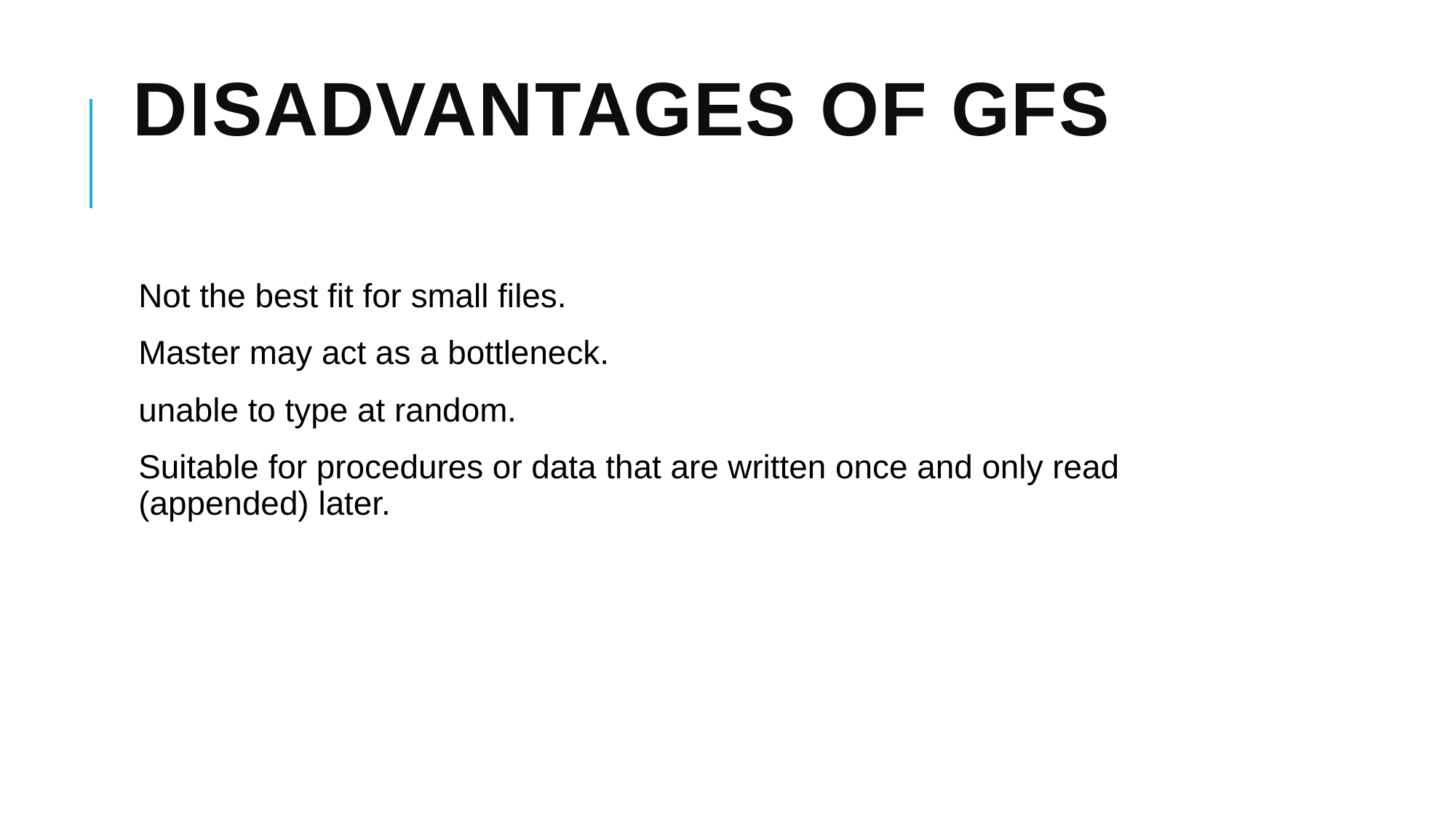

# Disadvantages of GFS
Not the best fit for small files.
Master may act as a bottleneck.
unable to type at random.
Suitable for procedures or data that are written once and only read (appended) later.